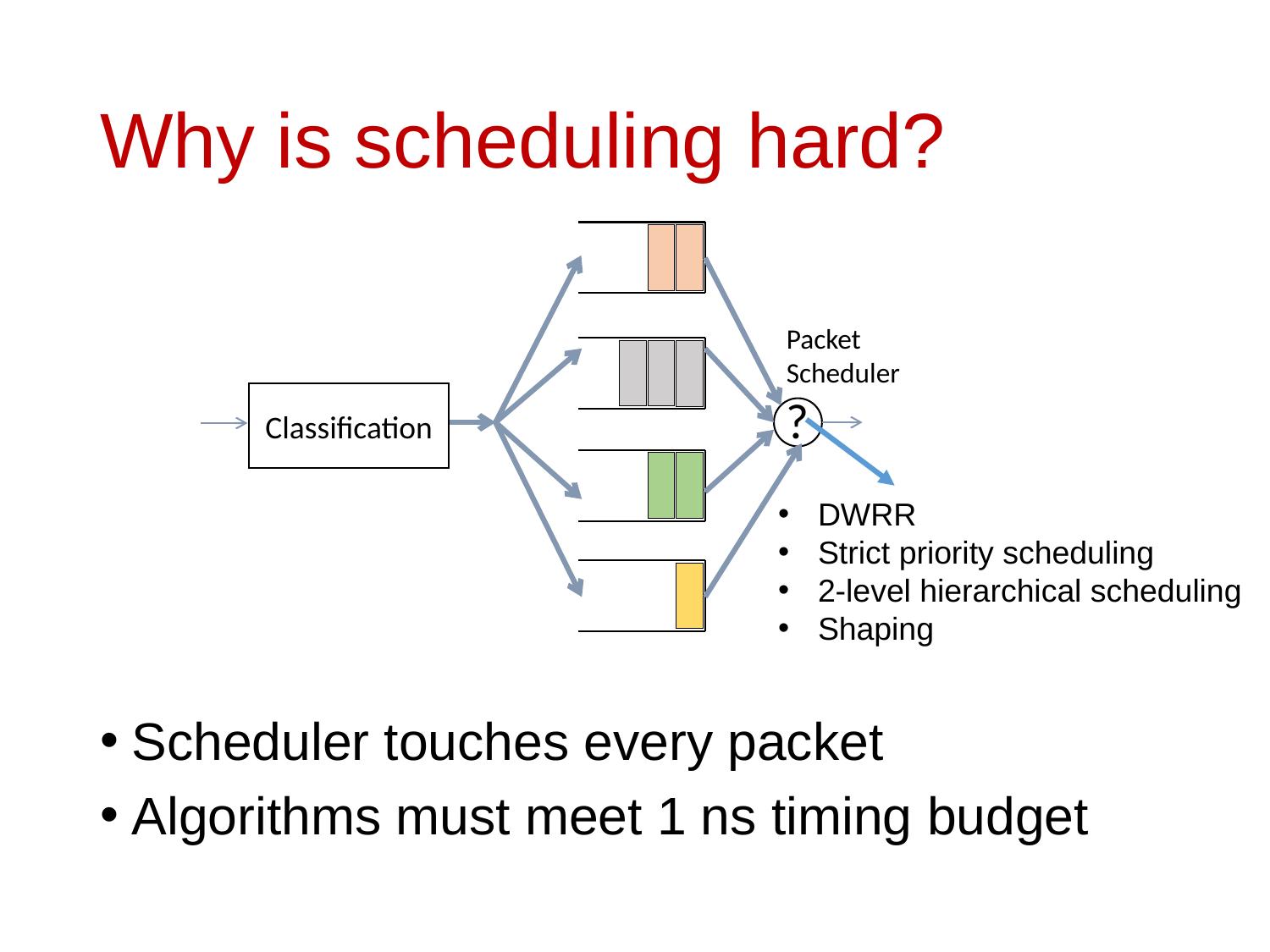

# Why is scheduling hard?

Scheduler touches every packet
Algorithms must meet 1 ns timing budget
Packet Scheduler

Classification
?

DWRR
Strict priority scheduling
2-level hierarchical scheduling
Shaping